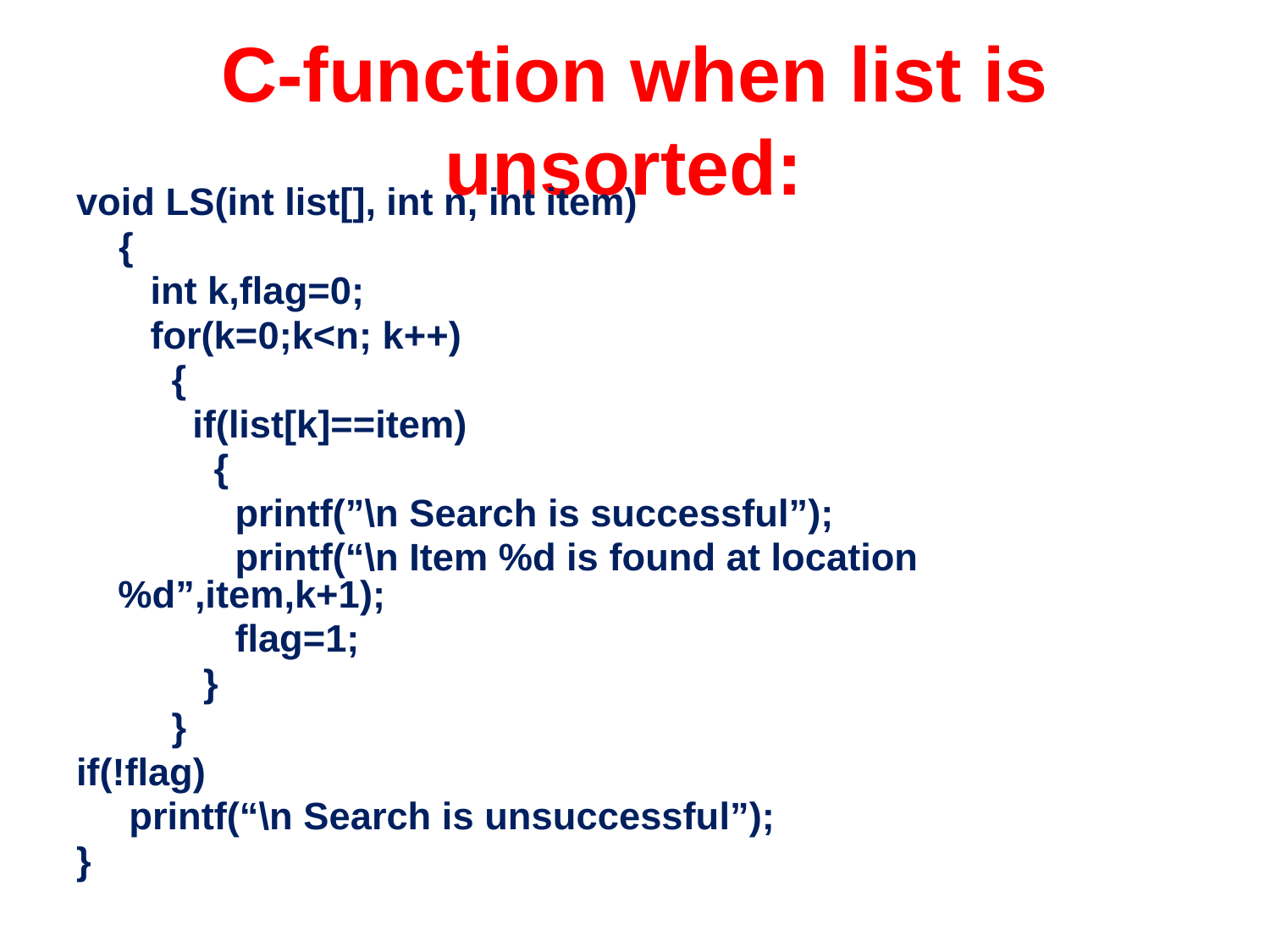

# C-function when list is unsorted:
void LS(int list[], int n, int item)
    {
       int k,flag=0;
       for(k=0;k<n; k++)
         {
           if(list[k]==item)
             {
               printf(”\n Search is successful”);
               printf(“\n Item %d is found at location %d”,item,k+1);
               flag=1;
            }
         }
if(!flag)
     printf(“\n Search is unsuccessful”);
}